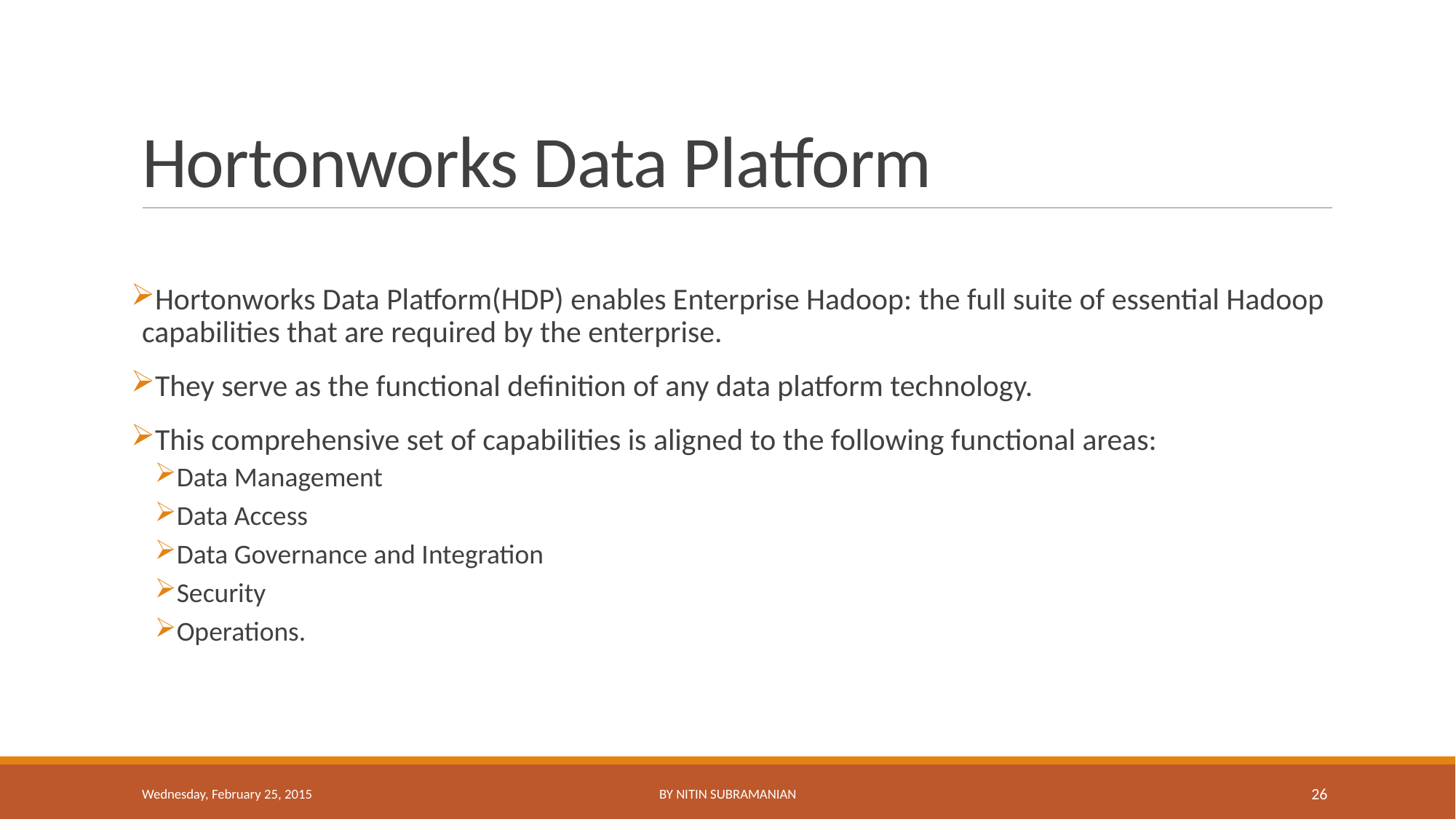

# Hortonworks Data Platform

Hortonworks Data Platform(HDP) enables Enterprise Hadoop: the full suite of essential Hadoop capabilities that are required by the enterprise.
They serve as the functional definition of any data platform technology.
This comprehensive set of capabilities is aligned to the following functional areas:
Data Management
Data Access
Data Governance and Integration
Security
Operations.
Wednesday, February 25, 2015
By Nitin Subramanian
26